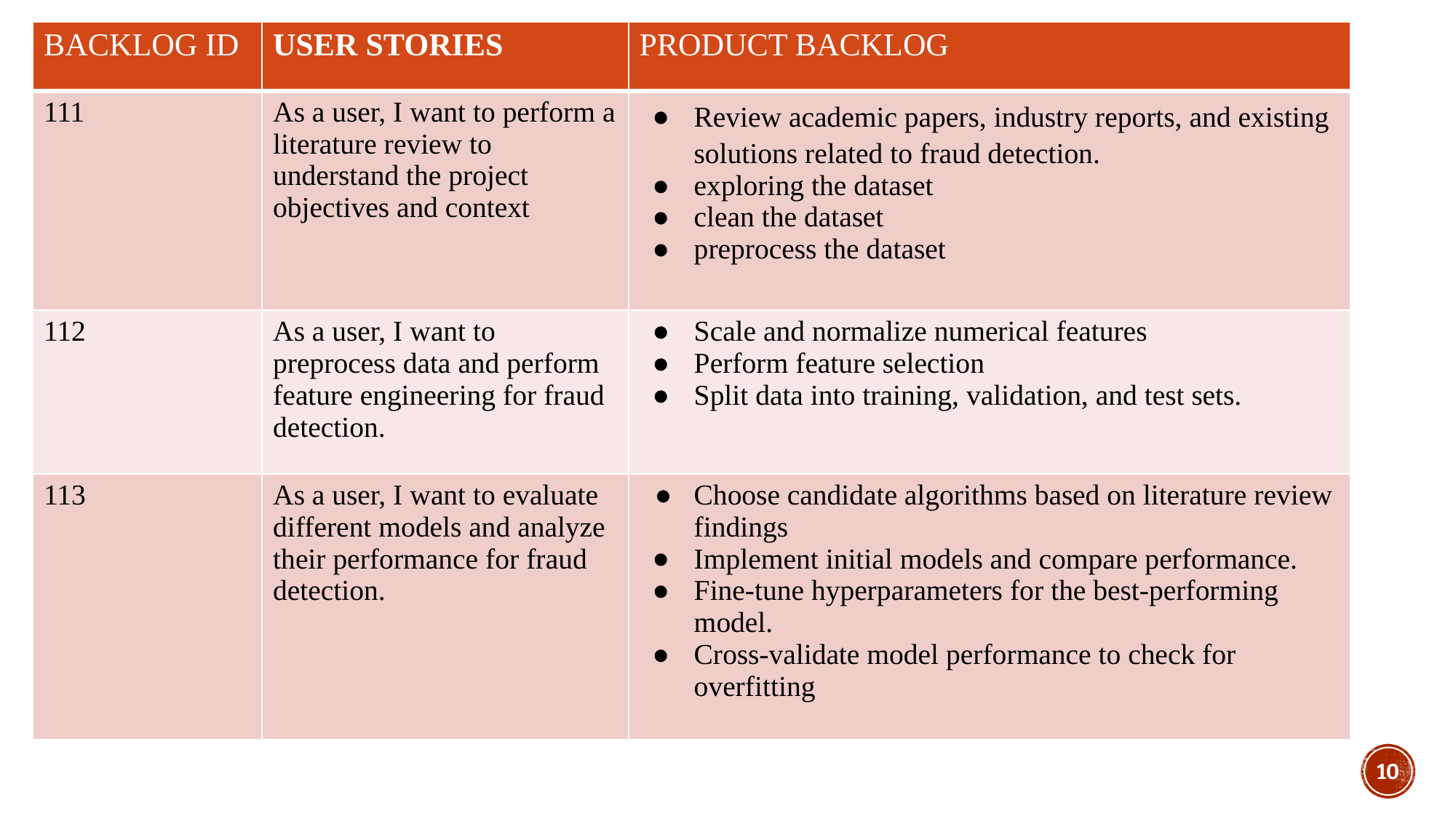

| BACKLOG ID | USER STORIES | PRODUCT BACKLOG |
| --- | --- | --- |
| 111 | As a user, I want to perform a literature review to understand the project objectives and context | Review academic papers, industry reports, and existing solutions related to fraud detection. exploring the dataset clean the dataset preprocess the dataset |
| 112 | As a user, I want to preprocess data and perform feature engineering for fraud detection. | Scale and normalize numerical features Perform feature selection Split data into training, validation, and test sets. |
| 113 | As a user, I want to evaluate different models and analyze their performance for fraud detection. | Choose candidate algorithms based on literature review findings Implement initial models and compare performance. Fine-tune hyperparameters for the best-performing model. Cross-validate model performance to check for overfitting |
10